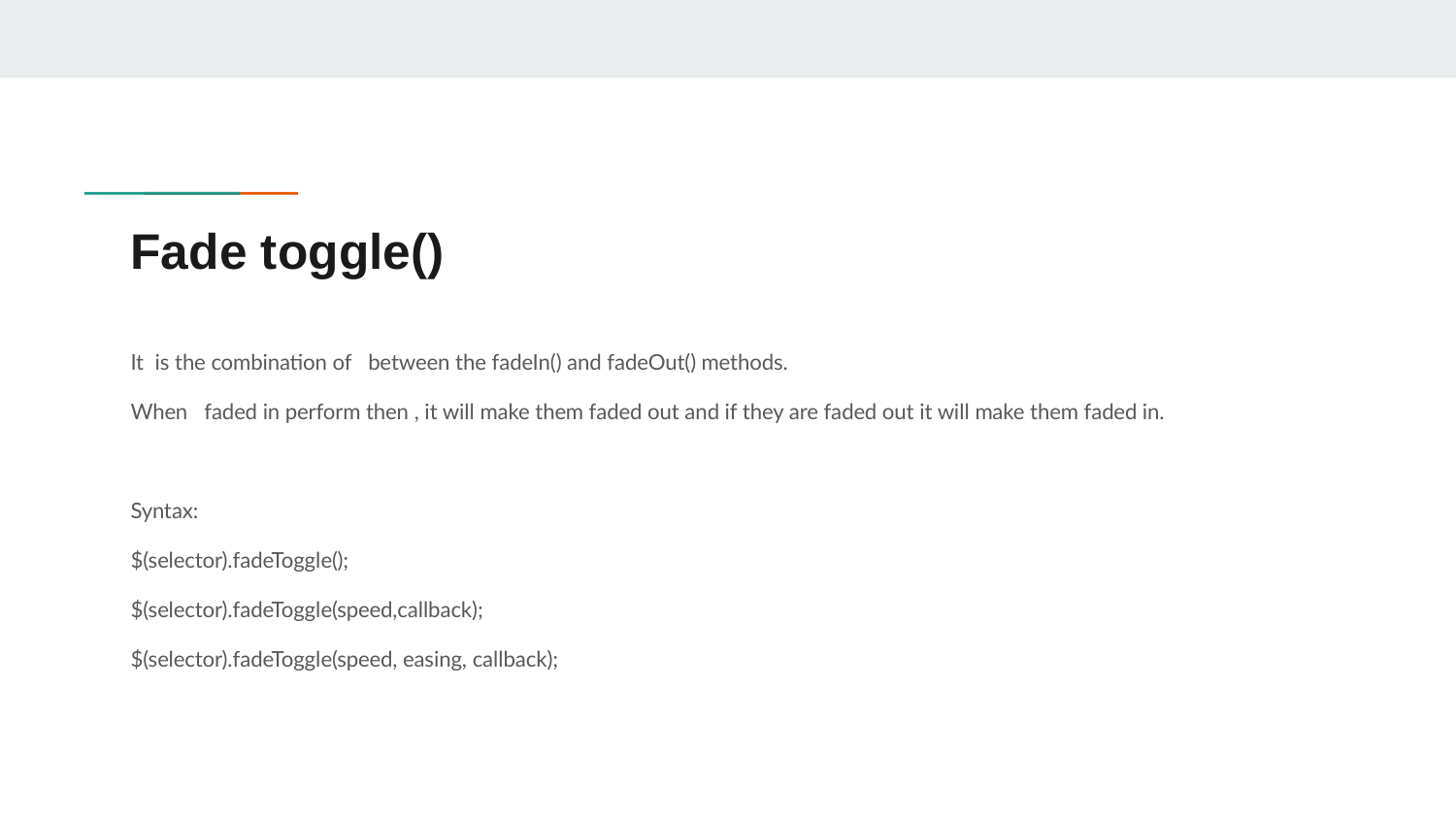

# Fade toggle()
It  is the combination of   between the fadeIn() and fadeOut() methods.
When   faded in perform then , it will make them faded out and if they are faded out it will make them faded in.

Syntax:
$(selector).fadeToggle();
$(selector).fadeToggle(speed,callback);
$(selector).fadeToggle(speed, easing, callback);